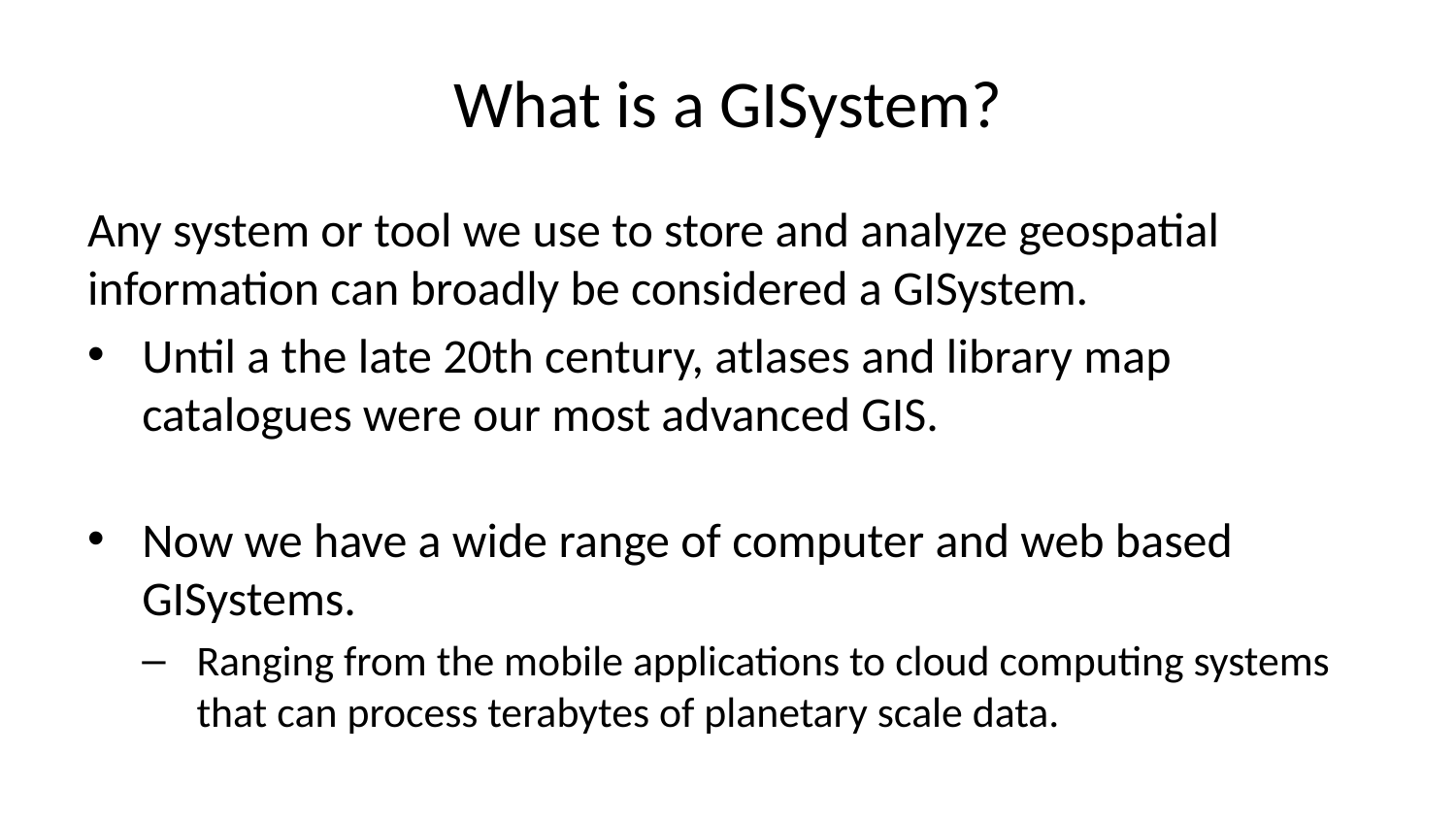

# What is a GISystem?
Any system or tool we use to store and analyze geospatial information can broadly be considered a GISystem.
Until a the late 20th century, atlases and library map catalogues were our most advanced GIS.
Now we have a wide range of computer and web based GISystems.
Ranging from the mobile applications to cloud computing systems that can process terabytes of planetary scale data.